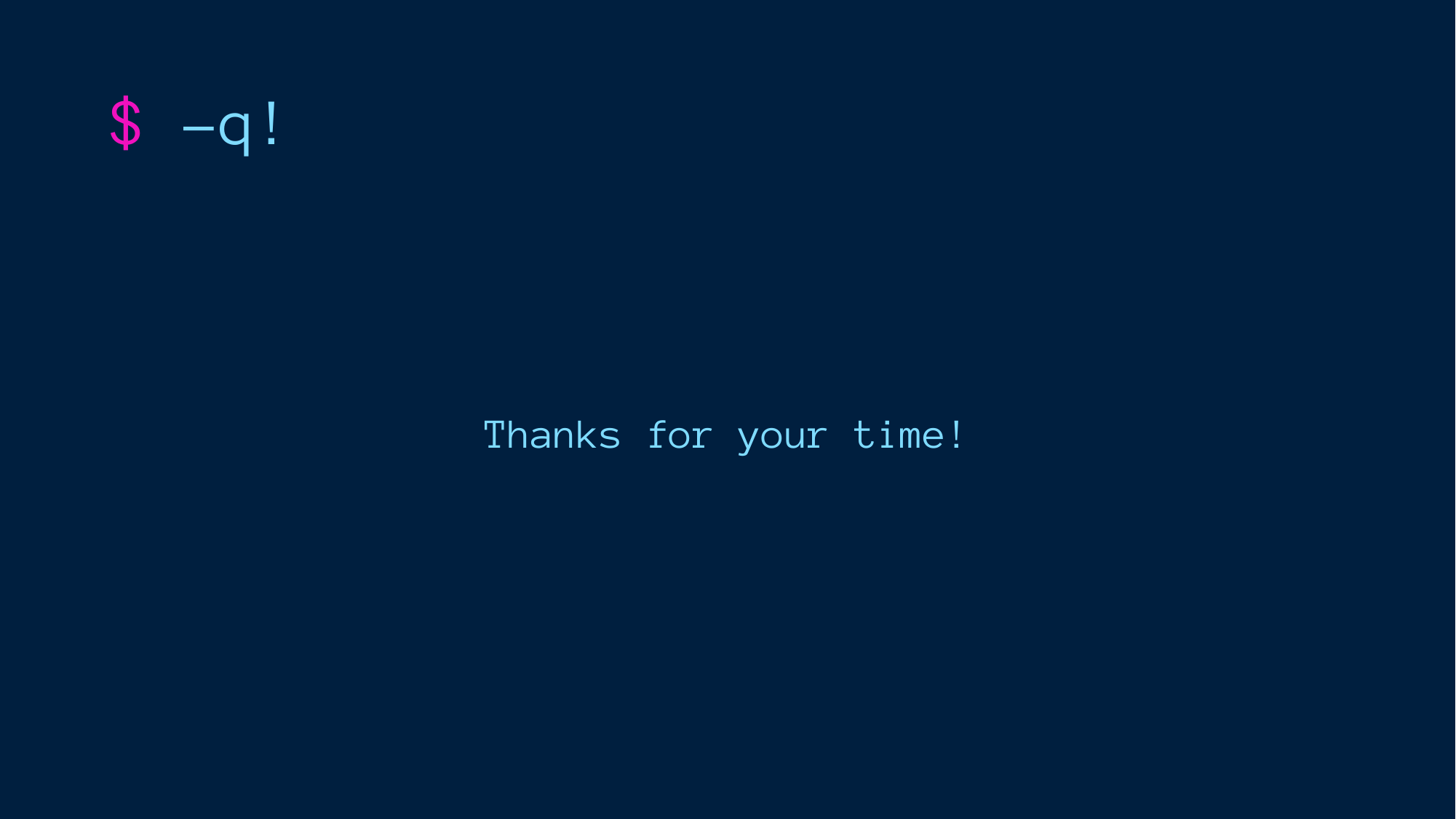

# $ -q!

Thanks for your time!